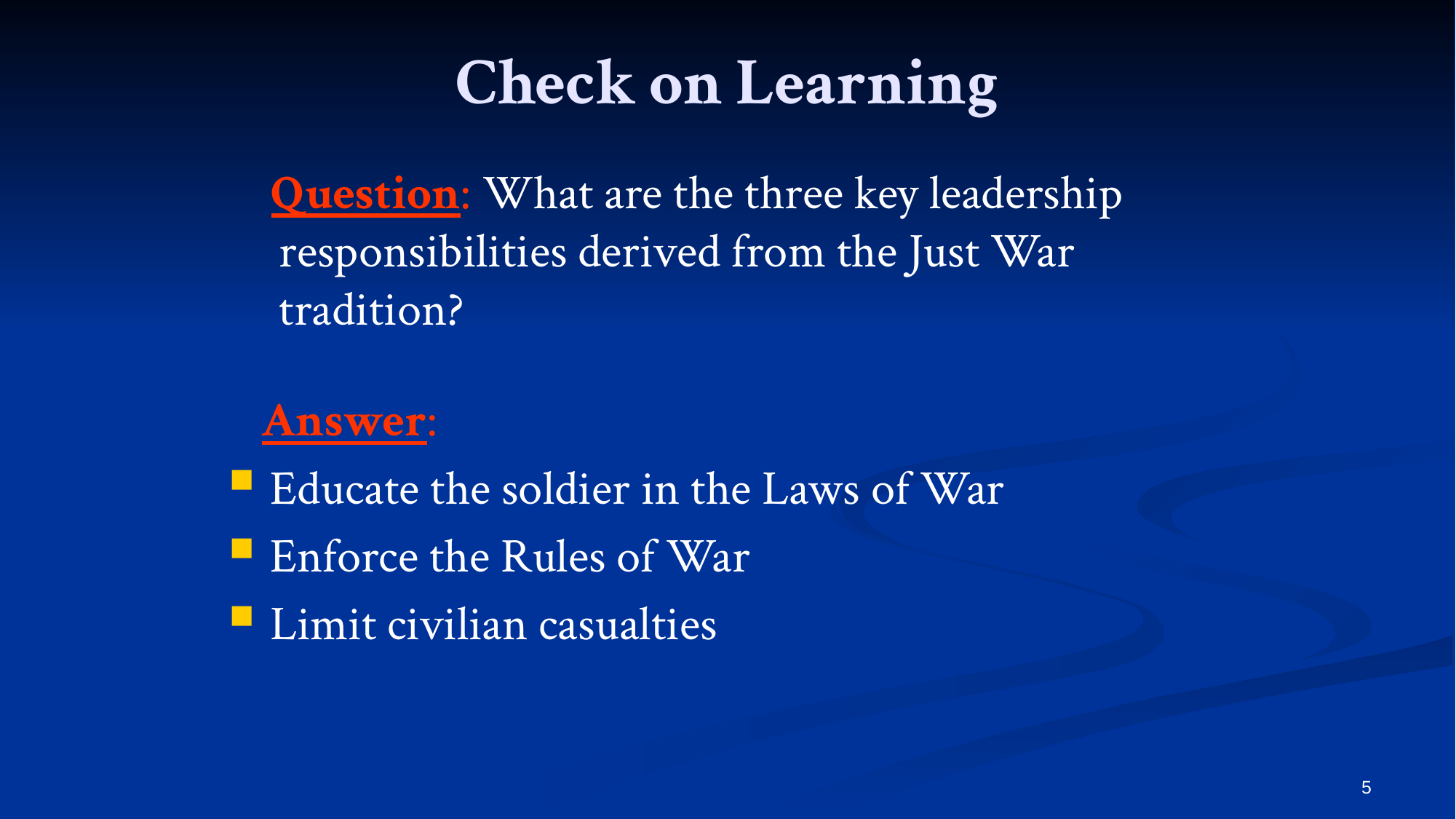

# Check on Learning
   Question: What are the three key leadership responsibilities derived from the Just War tradition?
   Answer:
Educate the soldier in the Laws of War
Enforce the Rules of War
Limit civilian casualties

5